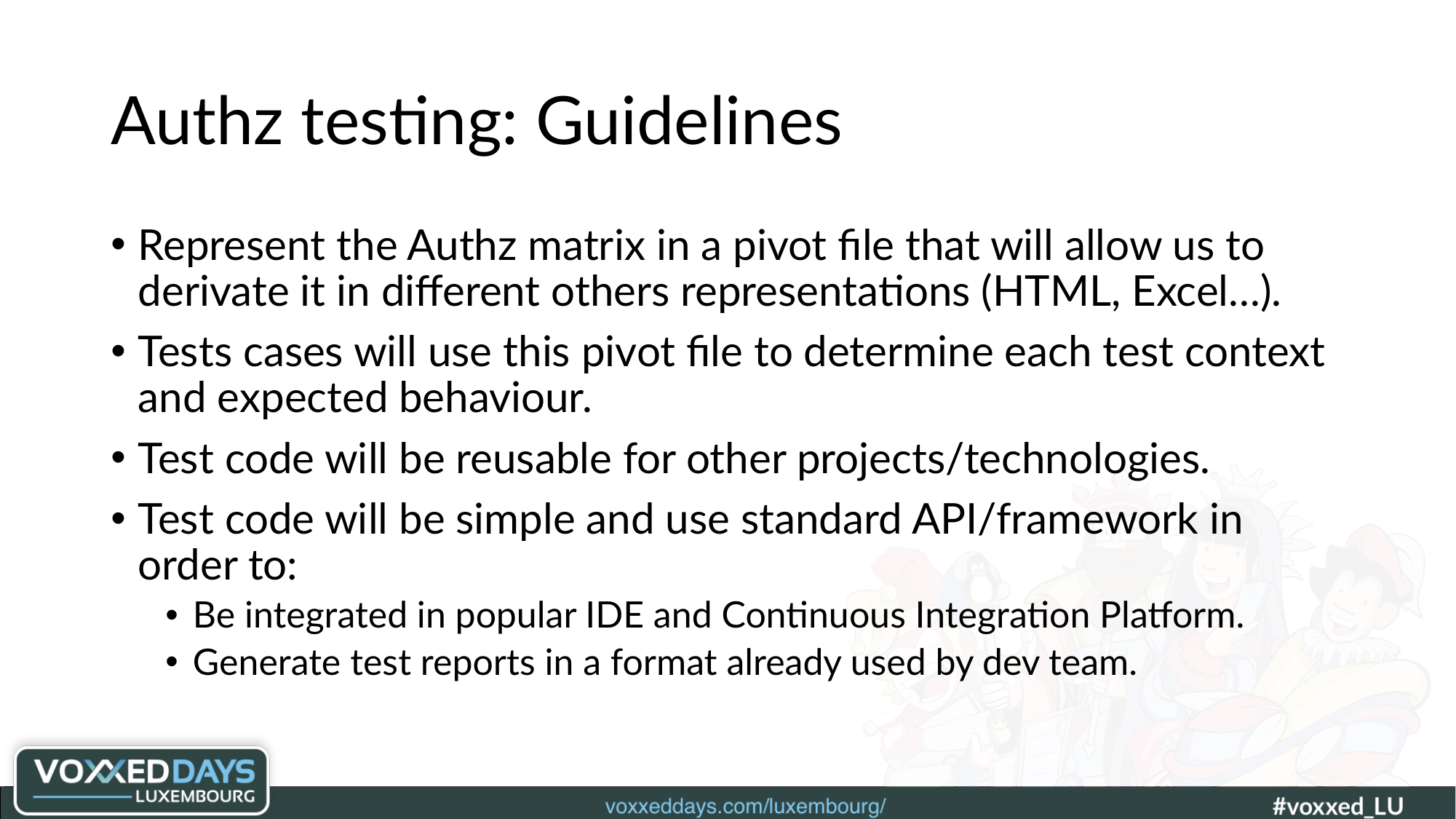

# Authz testing: Guidelines
Represent the Authz matrix in a pivot file that will allow us to derivate it in different others representations (HTML, Excel…).
Tests cases will use this pivot file to determine each test context and expected behaviour.
Test code will be reusable for other projects/technologies.
Test code will be simple and use standard API/framework in order to:
Be integrated in popular IDE and Continuous Integration Platform.
Generate test reports in a format already used by dev team.